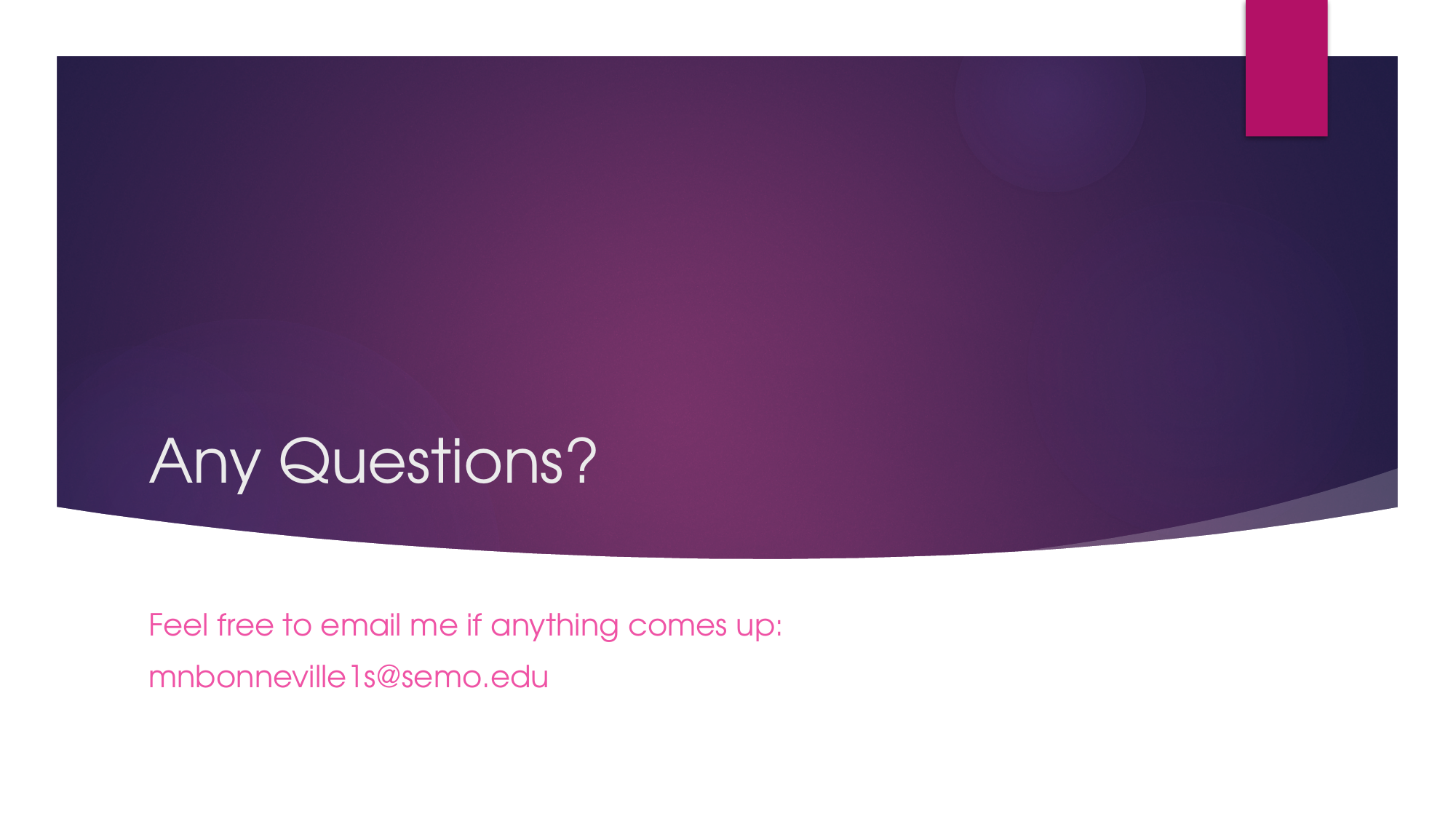

# Any Questions?
Feel free to email me if anything comes up:
mnbonneville1s@semo.edu